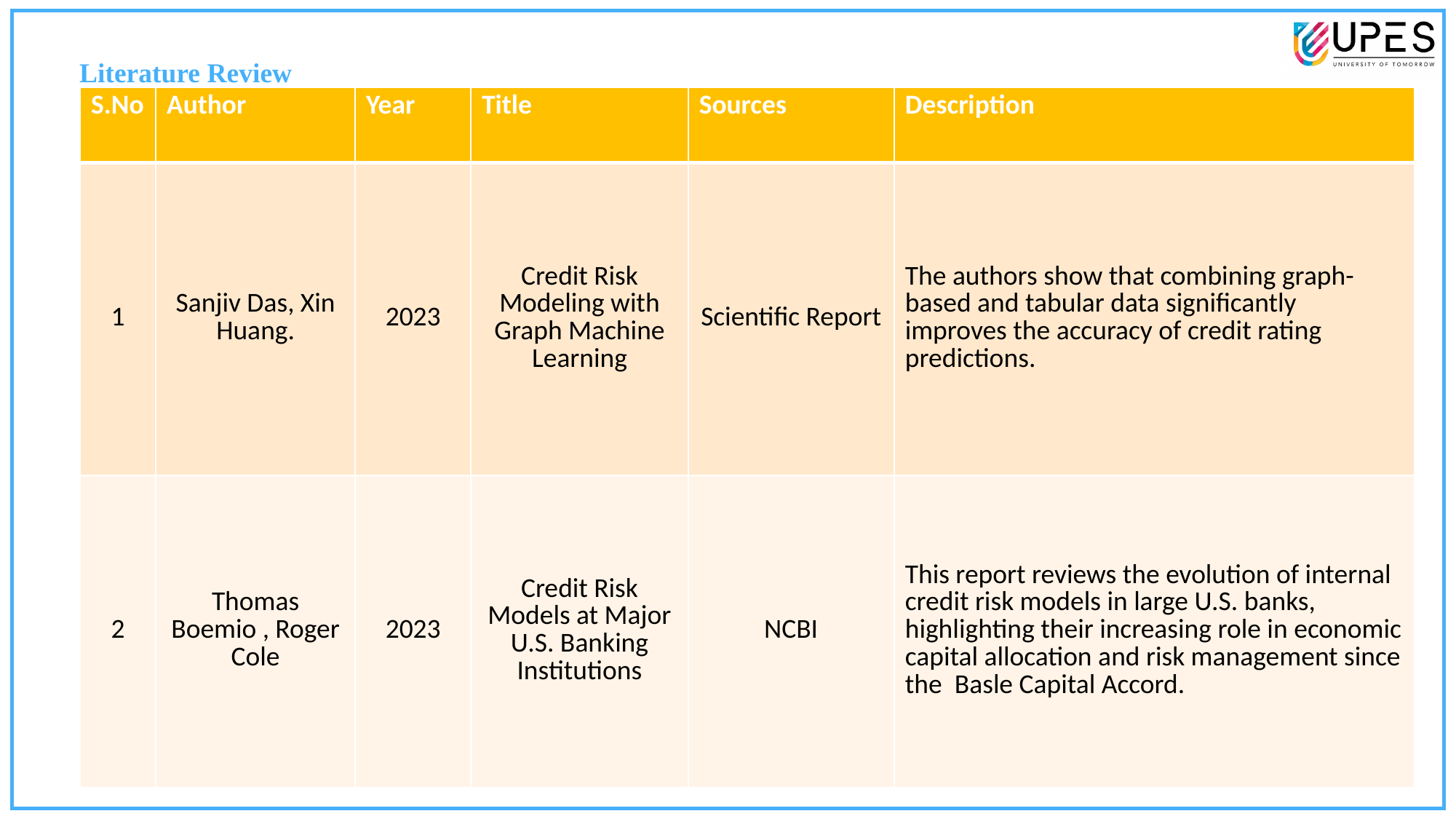

Literature Review
| S.No | Author | Year | Title | Sources | Description |
| --- | --- | --- | --- | --- | --- |
| 1 | Sanjiv Das, Xin Huang. | 2023 | Credit Risk Modeling with Graph Machine Learning | Scientific Report | The authors show that combining graph-based and tabular data significantly improves the accuracy of credit rating predictions. |
| 2 | Thomas Boemio , Roger Cole | 2023 | Credit Risk Models at Major U.S. Banking Institutions | NCBI | This report reviews the evolution of internal credit risk models in large U.S. banks, highlighting their increasing role in economic capital allocation and risk management since the Basle Capital Accord. |